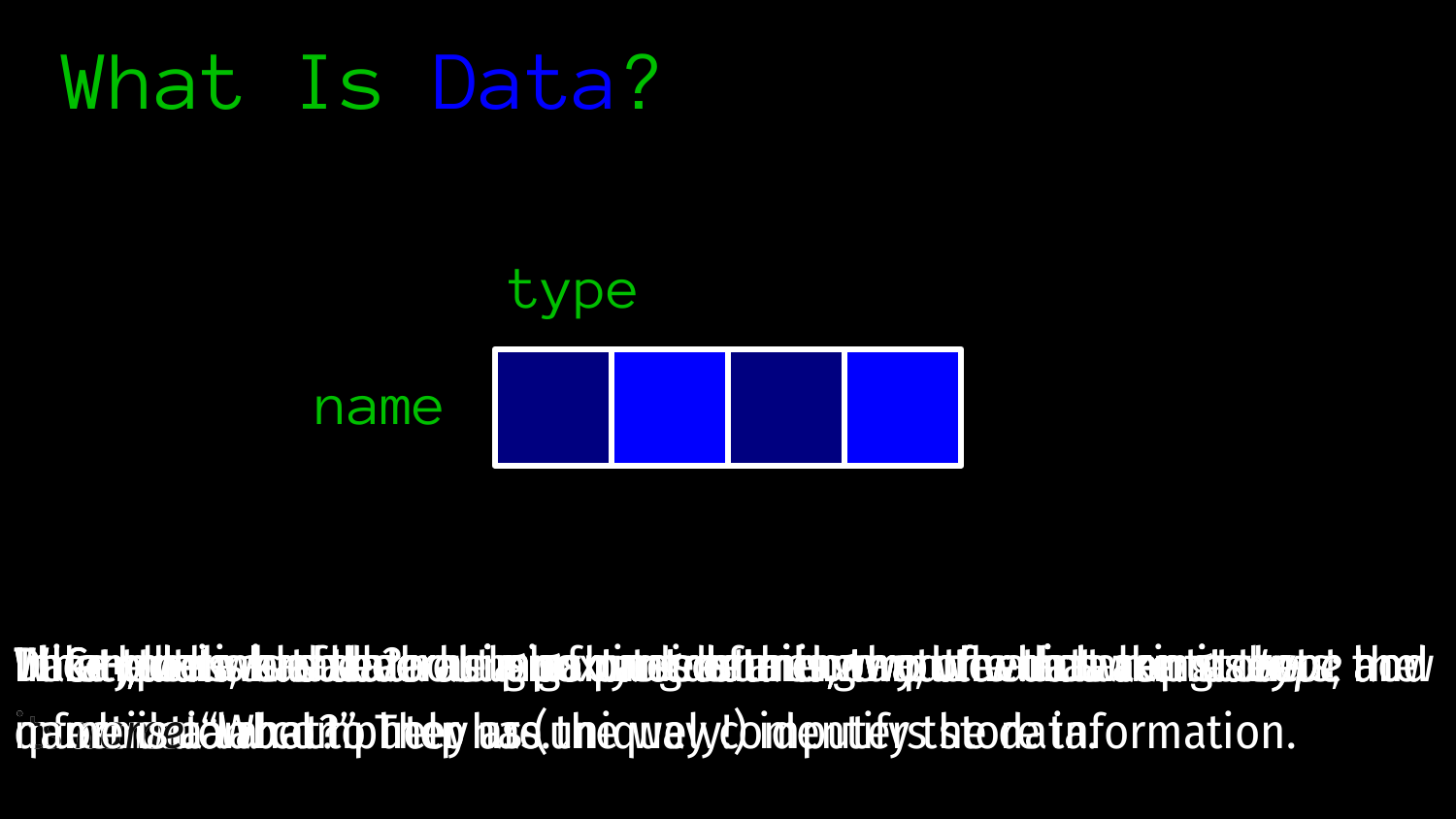

What Is Data?
type
name

Data blocks are the nouns of programming and the answer to the question “What?”. They are the way computers store information.
Whenever we talk about gigabytes of memory, we are talking about how much data a computer has.
In C++, data has several important details, two of which are: its type
I like to think of data as a box inside the computer that can store information.
In C++, data has several important details, two of which are: its type and its name.
What, then, is data?
In C++, data has several important details, two of which are: its type and its name
The type is a label to help us understand what the data represents; the name is a label to help us (uniquely!) identify the data.